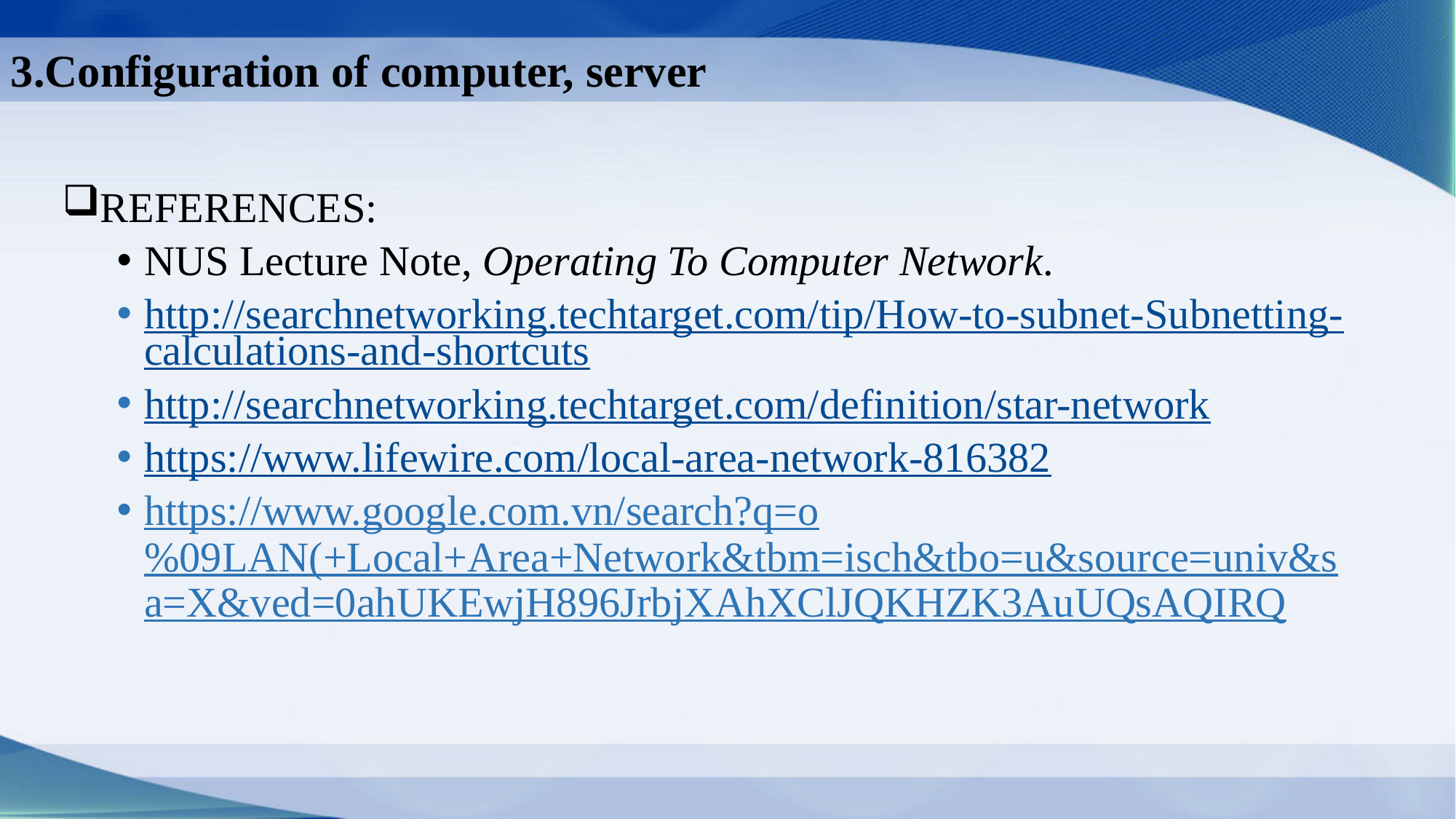

3.Configuration of computer, server
REFERENCES:
NUS Lecture Note, Operating To Computer Network.
http://searchnetworking.techtarget.com/tip/How-to-subnet-Subnetting-calculations-and-shortcuts
http://searchnetworking.techtarget.com/definition/star-network
https://www.lifewire.com/local-area-network-816382
https://www.google.com.vn/search?q=o%09LAN(+Local+Area+Network&tbm=isch&tbo=u&source=univ&sa=X&ved=0ahUKEwjH896JrbjXAhXClJQKHZK3AuUQsAQIRQ